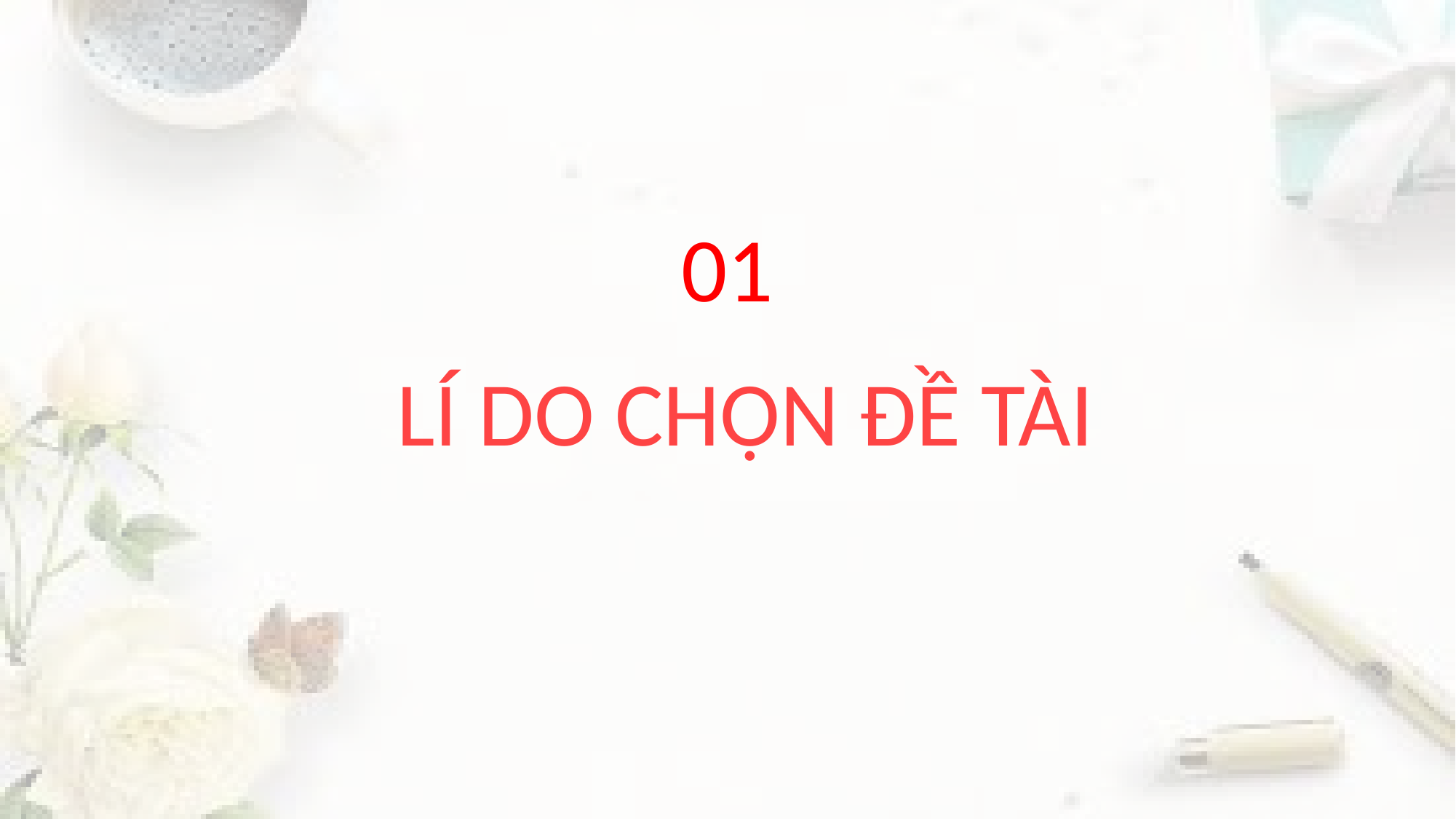

#
01
LÍ DO CHỌN ĐỀ TÀI